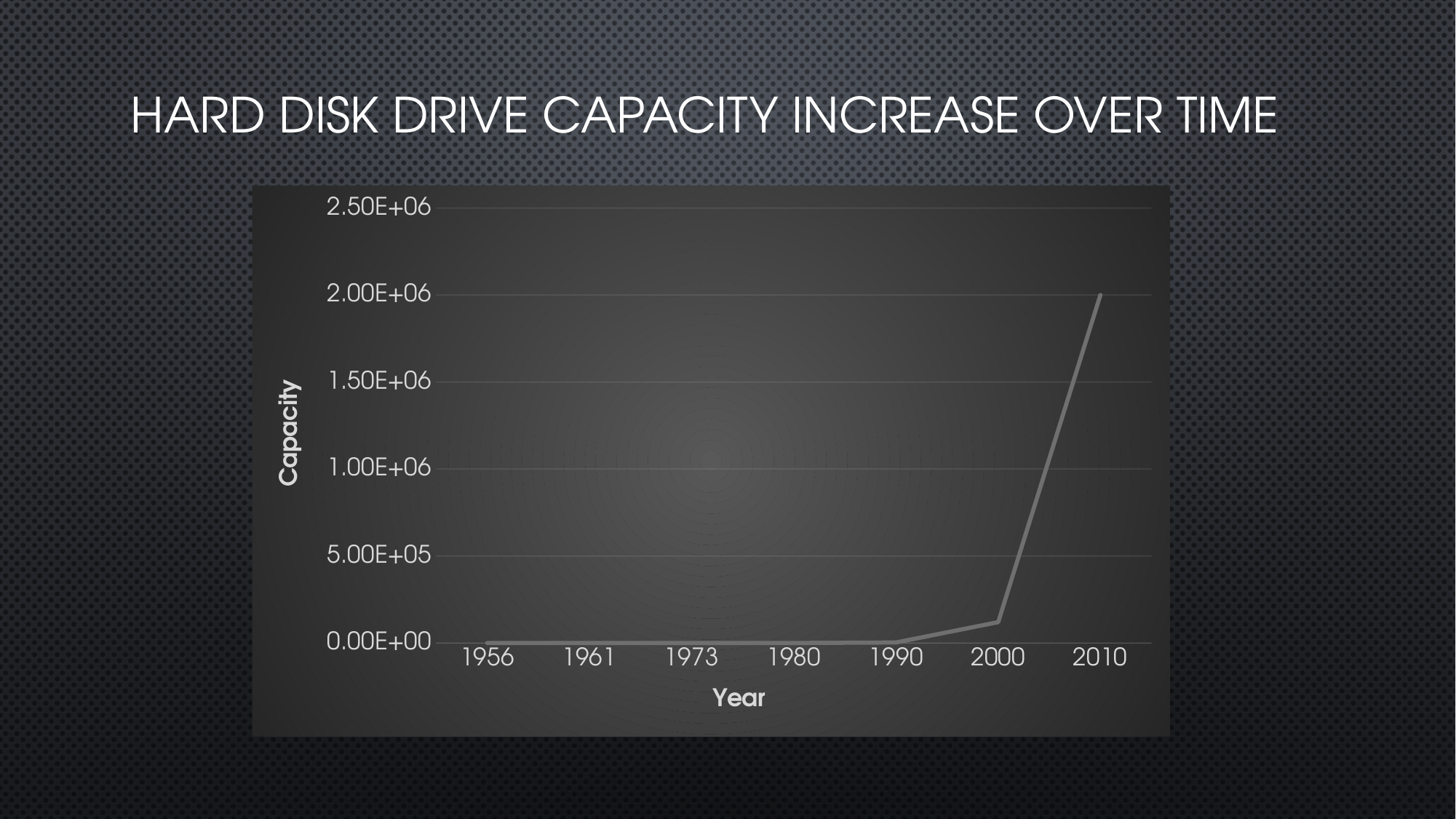

# Hard disk drive capacity increase over time

### Chart

| Category | Год |
|---|---|
| 1956 | 5.0 |
| 1961 | 28.0 |
| 1973 | 40.0 |
| 1980 | 60.0 |
| 1990 | 3200.0 |
| 2000 | 120000.0 |
| 2010 | 2000000.0 |